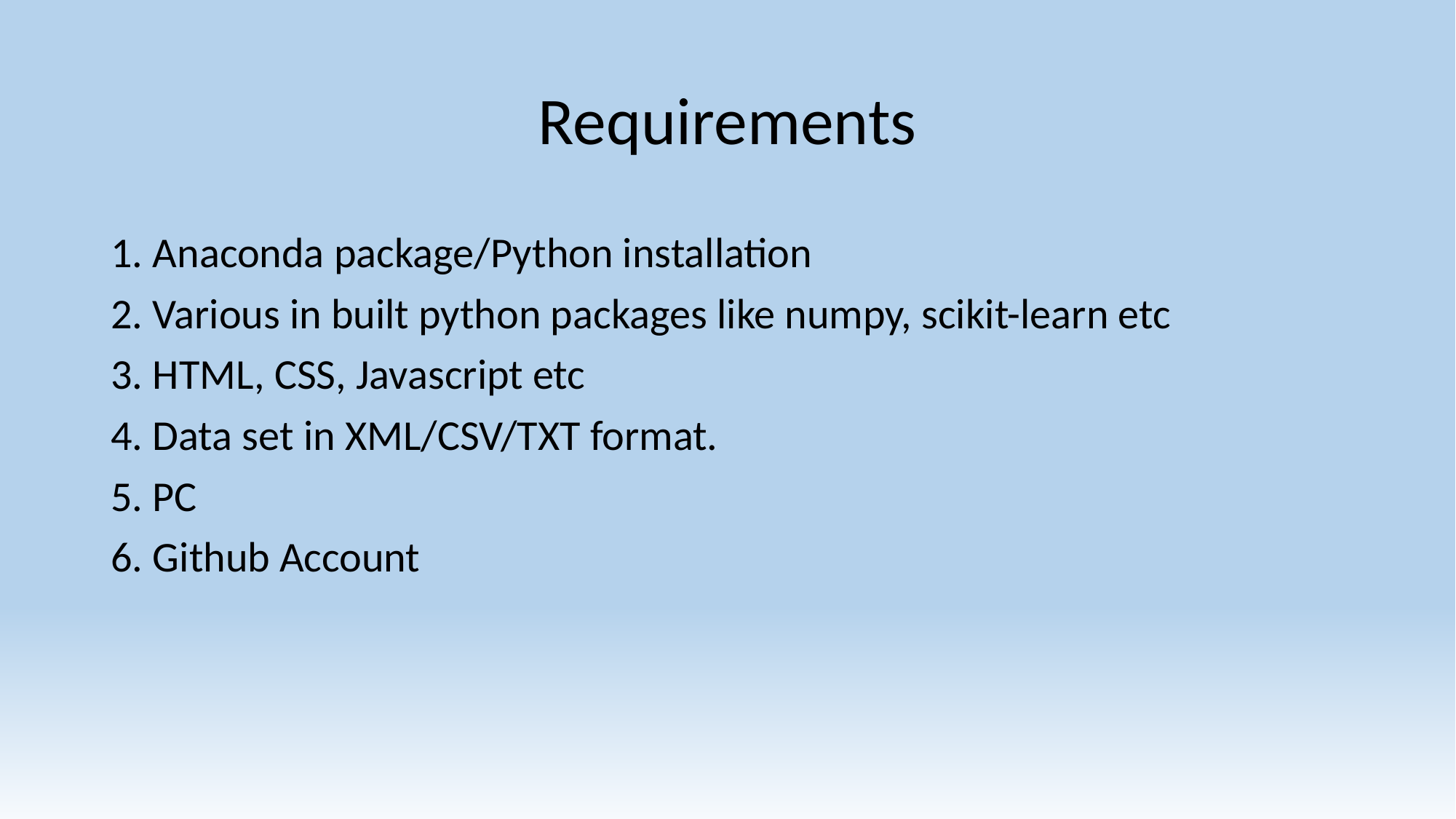

# Requirements

1. Anaconda package/Python installation
2. Various in built python packages like numpy, scikit-learn etc
3. HTML, CSS, Javascript etc
4. Data set in XML/CSV/TXT format.
5. PC
6. Github Account